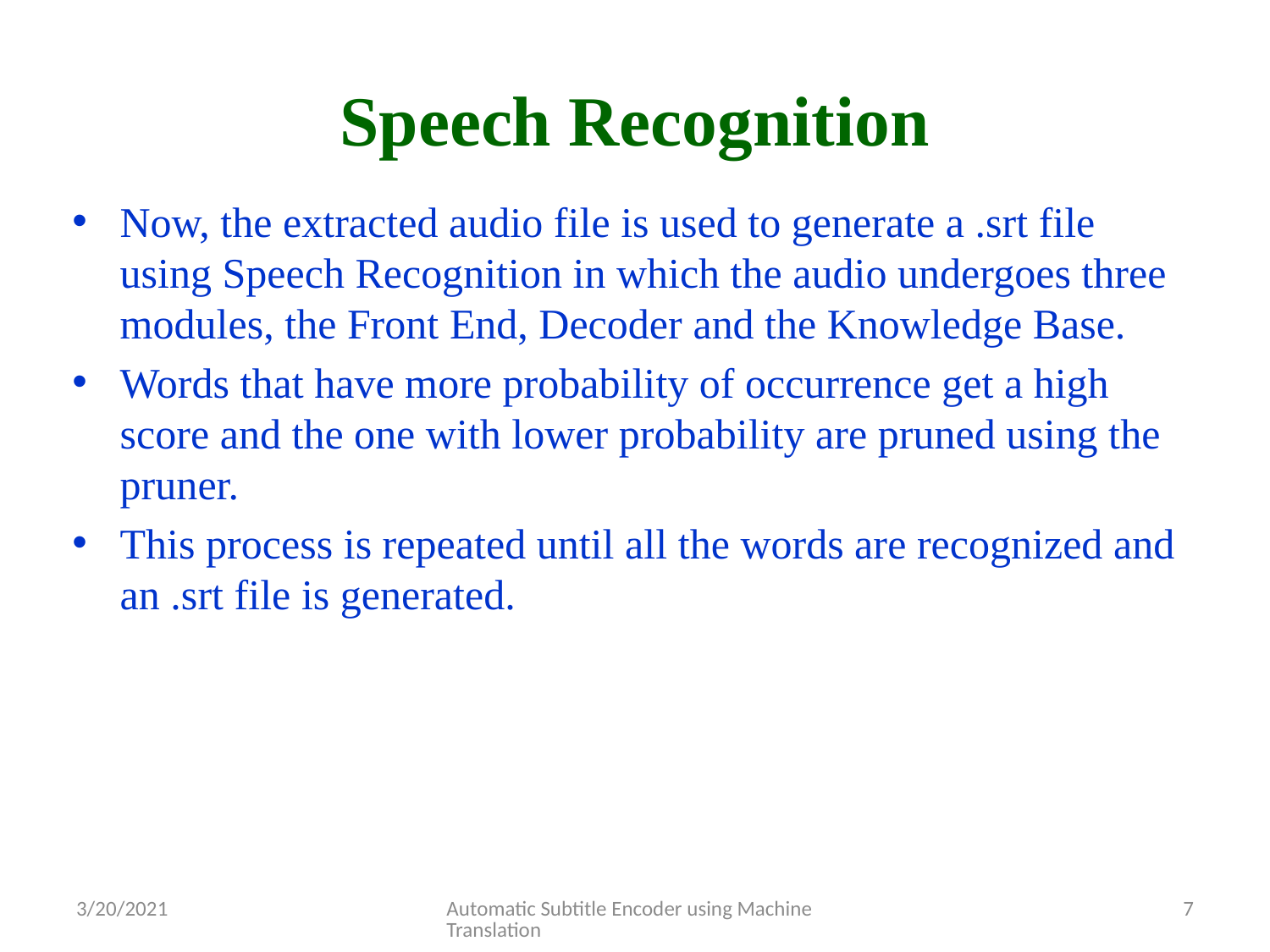

# Speech Recognition
Now, the extracted audio file is used to generate a .srt file using Speech Recognition in which the audio undergoes three modules, the Front End, Decoder and the Knowledge Base.
Words that have more probability of occurrence get a high score and the one with lower probability are pruned using the pruner.
This process is repeated until all the words are recognized and an .srt file is generated.
3/20/2021
Automatic Subtitle Encoder using Machine Translation
7